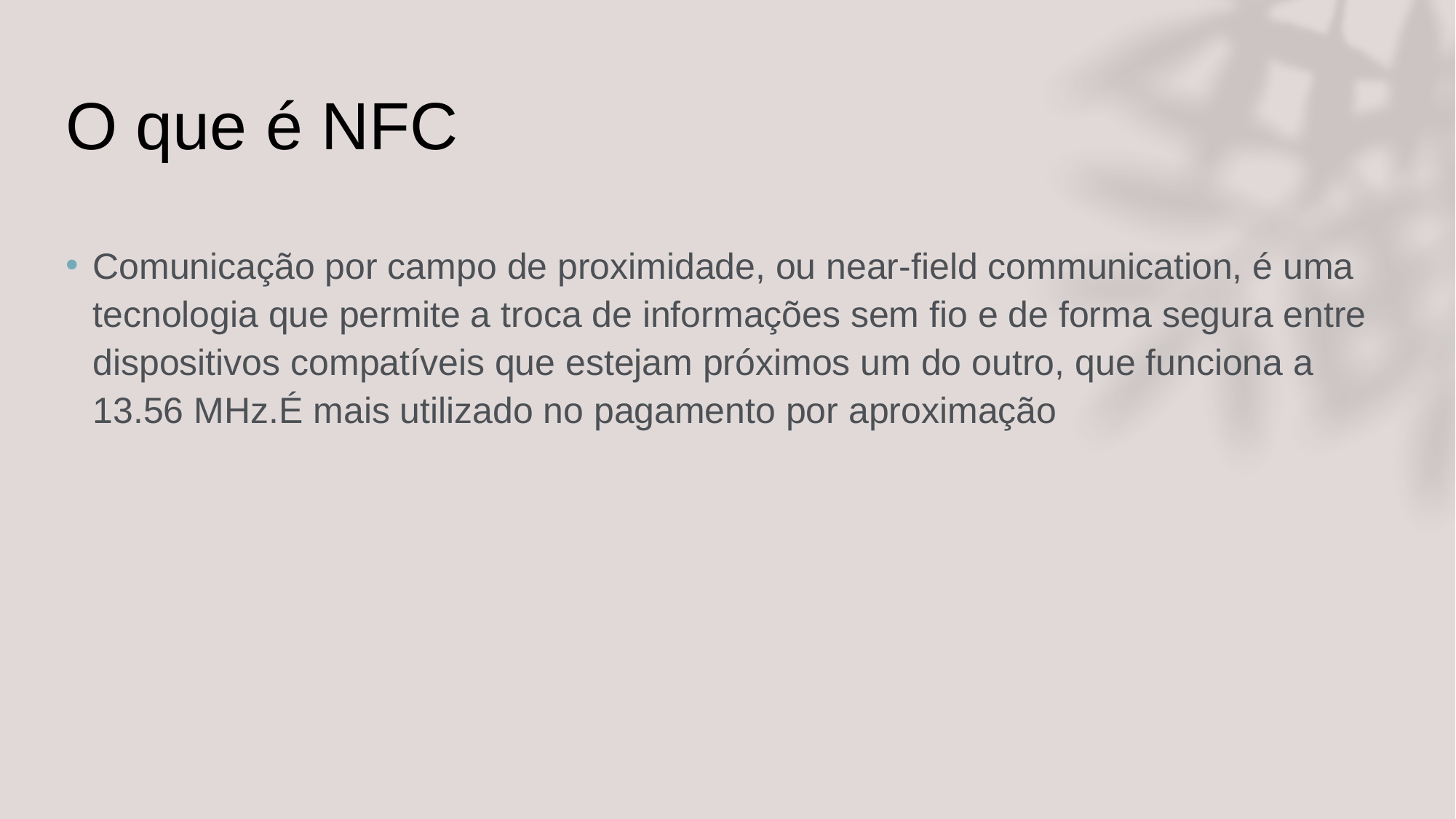

# O que é NFC
Comunicação por campo de proximidade, ou near-field communication, é uma tecnologia que permite a troca de informações sem fio e de forma segura entre dispositivos compatíveis que estejam próximos um do outro, que funciona a 13.56 MHz.É mais utilizado no pagamento por aproximação